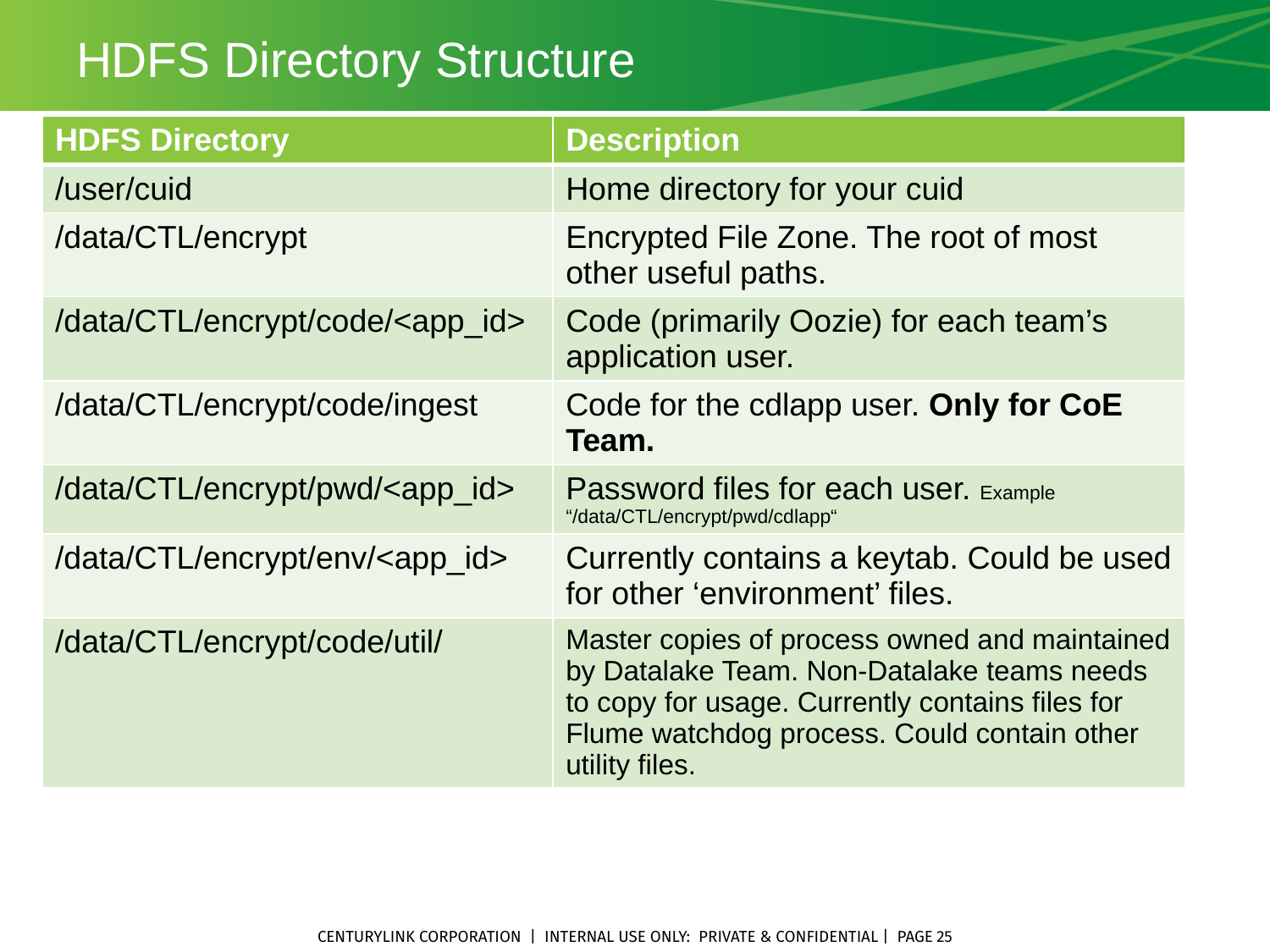

# HDFS Directory Structure
| HDFS Directory | Description |
| --- | --- |
| /user/cuid | Home directory for your cuid |
| /data/CTL/encrypt | Encrypted File Zone. The root of most other useful paths. |
| /data/CTL/encrypt/code/<app\_id> | Code (primarily Oozie) for each team’s application user. |
| /data/CTL/encrypt/code/ingest | Code for the cdlapp user. Only for CoE Team. |
| /data/CTL/encrypt/pwd/<app\_id> | Password files for each user. Example “/data/CTL/encrypt/pwd/cdlapp“ |
| /data/CTL/encrypt/env/<app\_id> | Currently contains a keytab. Could be used for other ‘environment’ files. |
| /data/CTL/encrypt/code/util/ | Master copies of process owned and maintained by Datalake Team. Non-Datalake teams needs to copy for usage. Currently contains files for Flume watchdog process. Could contain other utility files. |